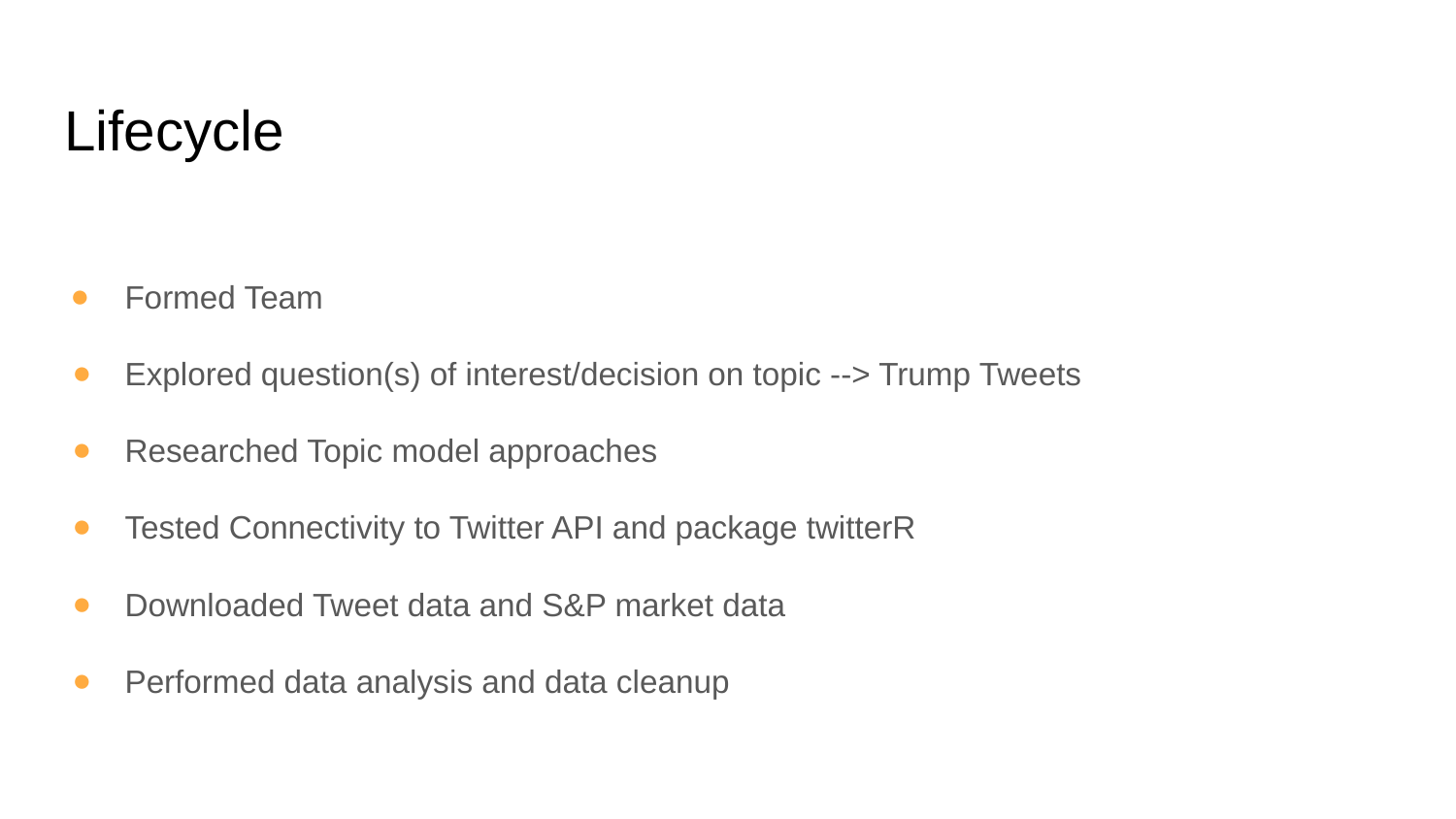

# Lifecycle
Formed Team
Explored question(s) of interest/decision on topic --> Trump Tweets
Researched Topic model approaches
Tested Connectivity to Twitter API and package twitterR
Downloaded Tweet data and S&P market data
Performed data analysis and data cleanup